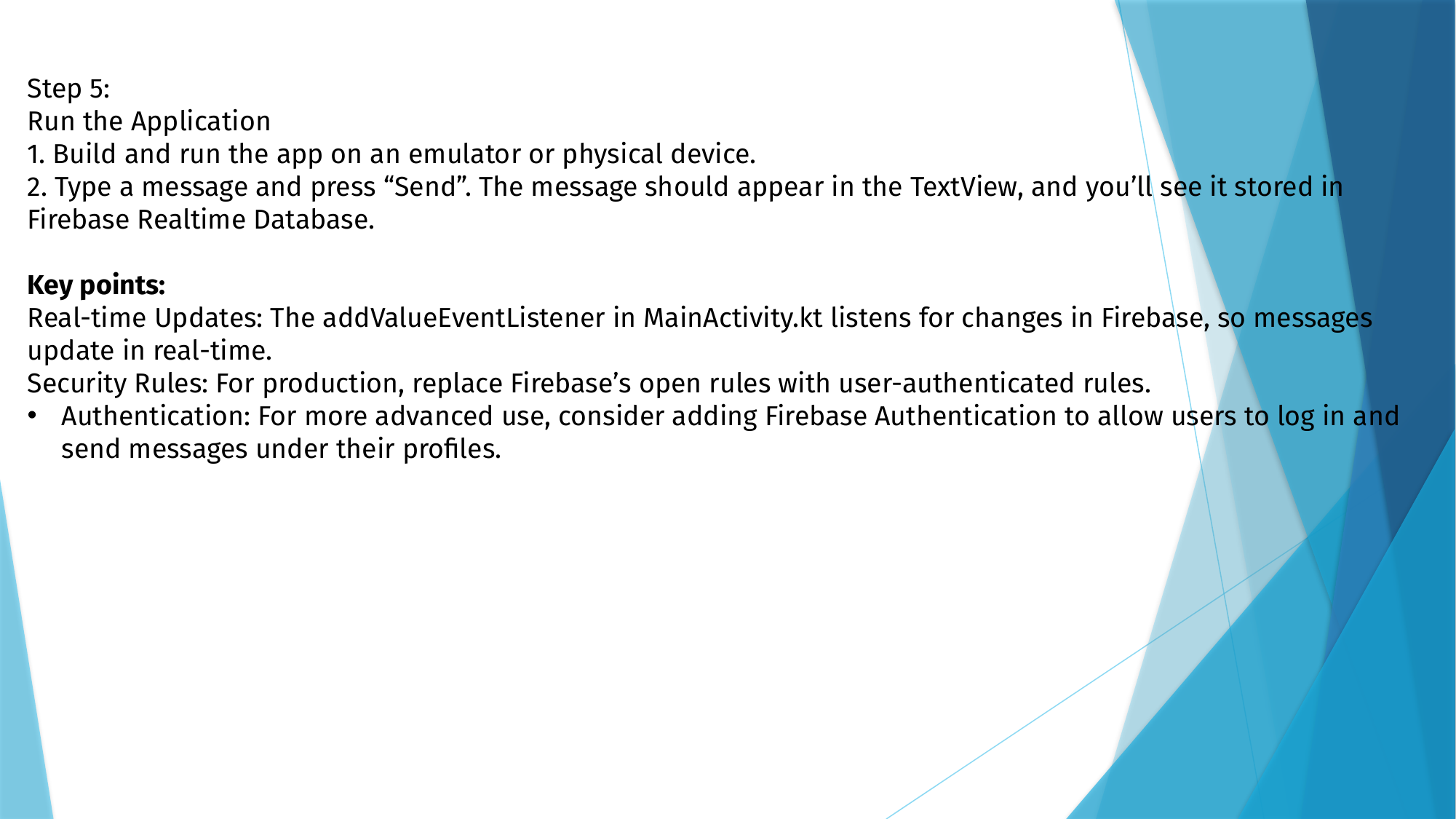

Step 5:
Run the Application
1. Build and run the app on an emulator or physical device.
2. Type a message and press “Send”. The message should appear in the TextView, and you’ll see it stored in Firebase Realtime Database.

Key points:
Real-time Updates: The addValueEventListener in MainActivity.kt listens for changes in Firebase, so messages update in real-time.
Security Rules: For production, replace Firebase’s open rules with user-authenticated rules.
Authentication: For more advanced use, consider adding Firebase Authentication to allow users to log in and send messages under their profiles.